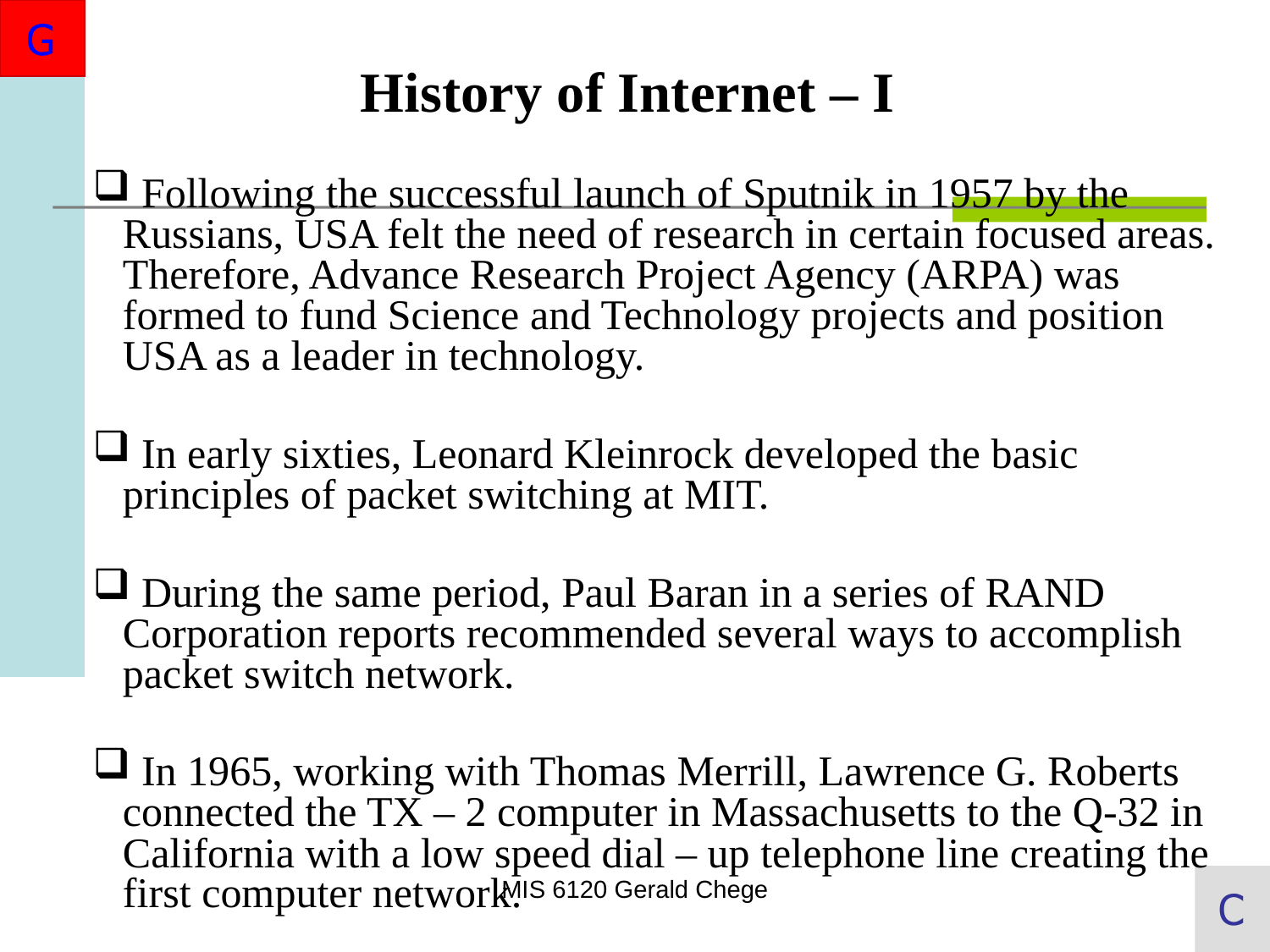

History of Internet – I
 Following the successful launch of Sputnik in 1957 by the Russians, USA felt the need of research in certain focused areas. Therefore, Advance Research Project Agency (ARPA) was formed to fund Science and Technology projects and position USA as a leader in technology.

 In early sixties, Leonard Kleinrock developed the basic principles of packet switching at MIT.

 During the same period, Paul Baran in a series of RAND Corporation reports recommended several ways to accomplish packet switch network.

 In 1965, working with Thomas Merrill, Lawrence G. Roberts connected the TX – 2 computer in Massachusetts to the Q-32 in California with a low speed dial – up telephone line creating the first computer network.

MIS 6120 Gerald Chege